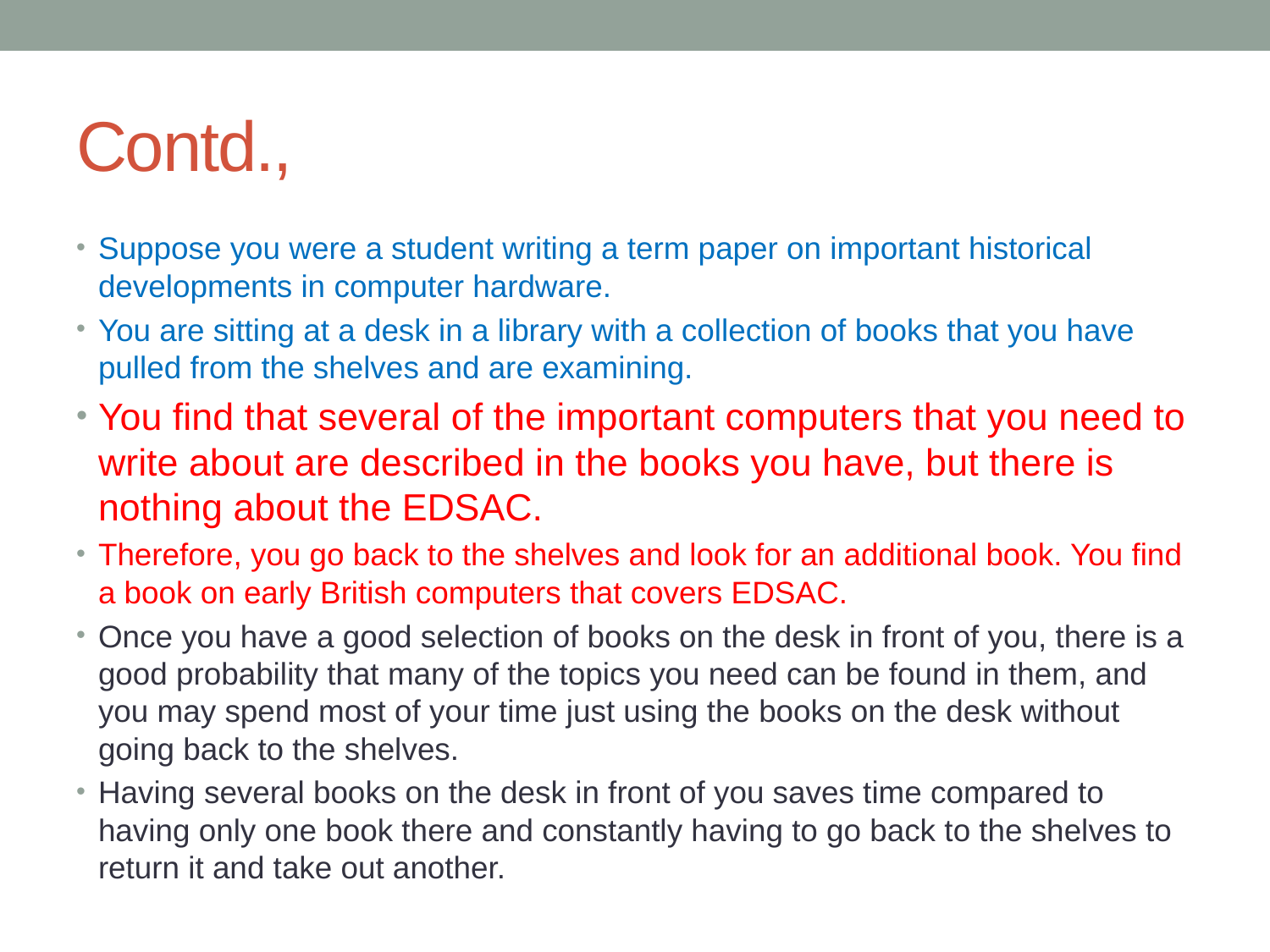

# Contd.,
Suppose you were a student writing a term paper on important historical developments in computer hardware.
You are sitting at a desk in a library with a collection of books that you have pulled from the shelves and are examining.
You find that several of the important computers that you need to write about are described in the books you have, but there is nothing about the EDSAC.
Therefore, you go back to the shelves and look for an additional book. You find a book on early British computers that covers EDSAC.
Once you have a good selection of books on the desk in front of you, there is a good probability that many of the topics you need can be found in them, and you may spend most of your time just using the books on the desk without going back to the shelves.
Having several books on the desk in front of you saves time compared to having only one book there and constantly having to go back to the shelves to return it and take out another.